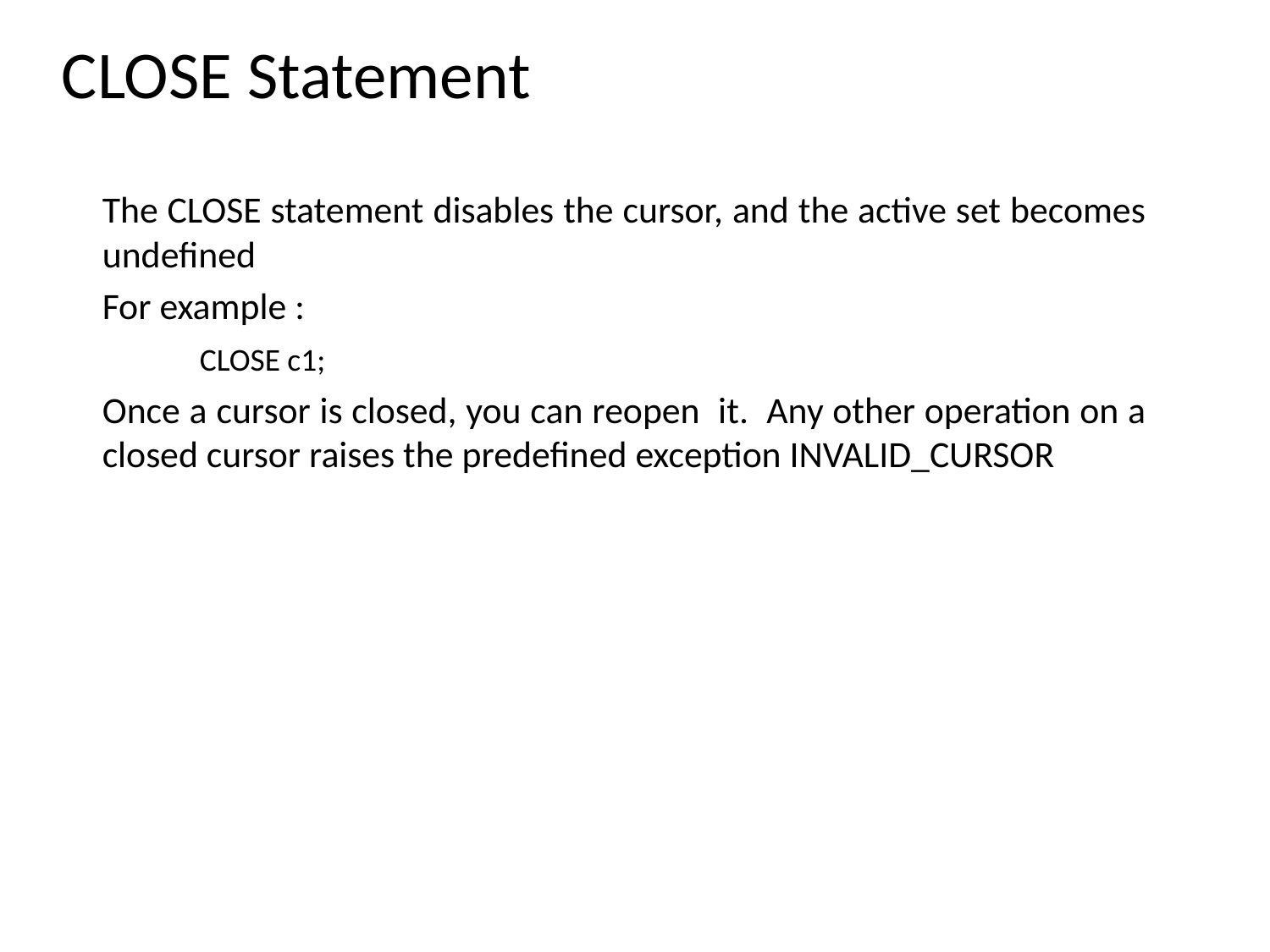

CLOSE Statement
The CLOSE statement disables the cursor, and the active set becomes undefined
For example :
    CLOSE c1;
Once a cursor is closed, you can reopen  it.  Any other operation on a closed cursor raises the predefined exception INVALID_CURSOR